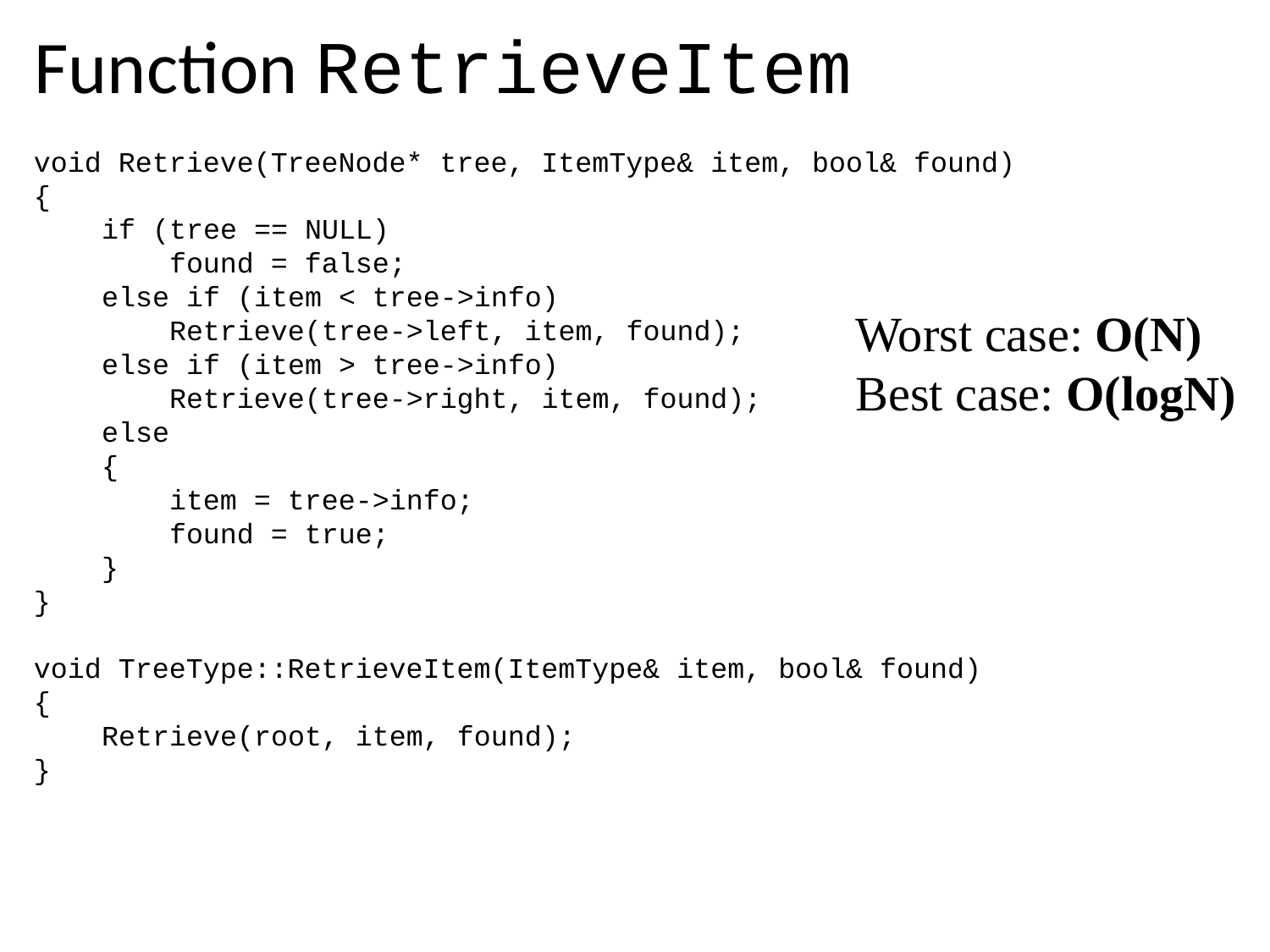

# Function RetrieveItem
void Retrieve(TreeNode* tree, ItemType& item, bool& found)
{
    if (tree == NULL)
        found = false;
    else if (item < tree->info)
        Retrieve(tree->left, item, found);
    else if (item > tree->info)
        Retrieve(tree->right, item, found);
    else
    {
        item = tree->info;
        found = true;
    }
}

void TreeType::RetrieveItem(ItemType& item, bool& found)
{
    Retrieve(root, item, found);
}
Worst case: O(N)
Best case: O(logN)